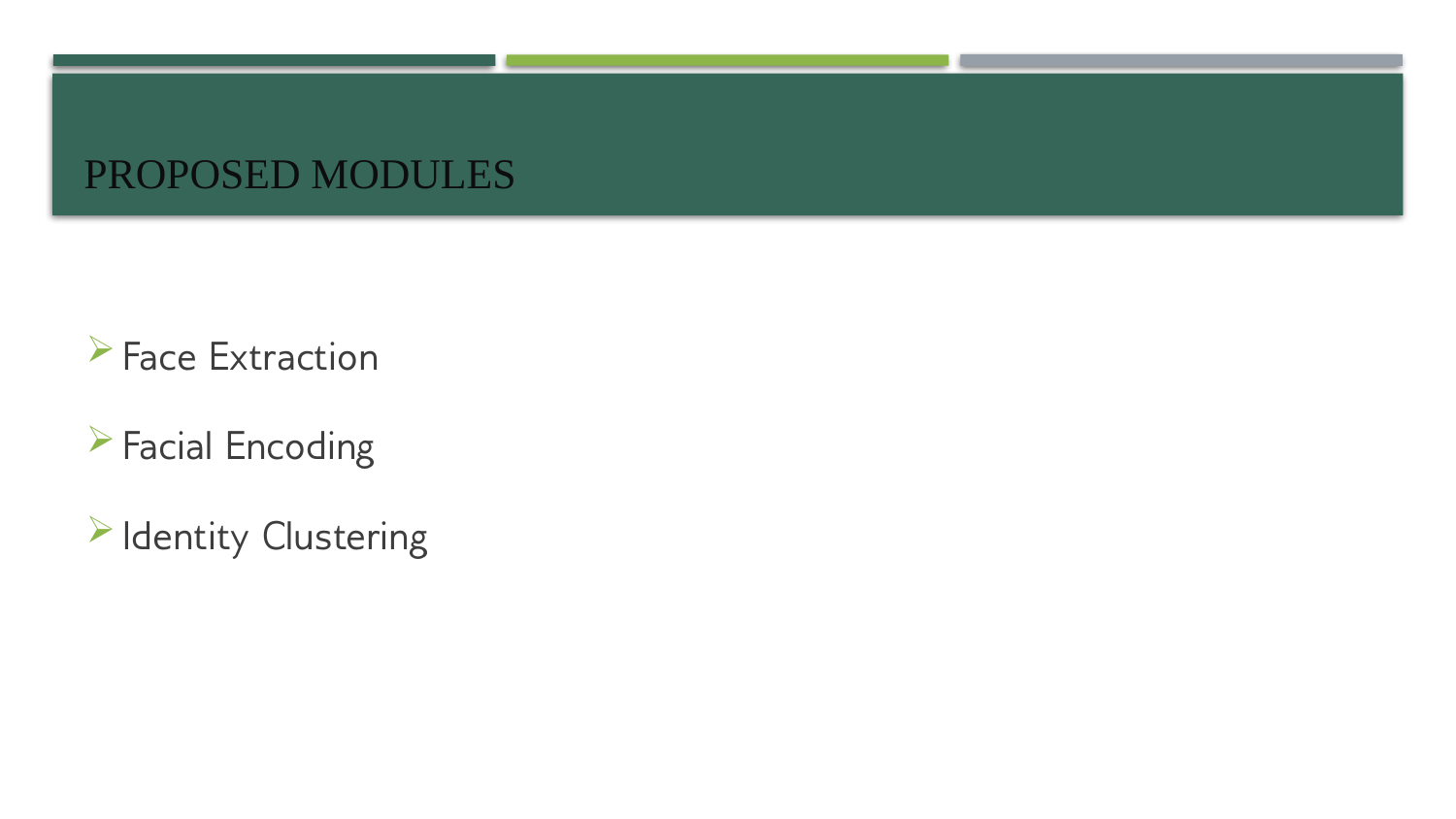

# Proposed Modules
Face Extraction
Facial Encoding
Identity Clustering